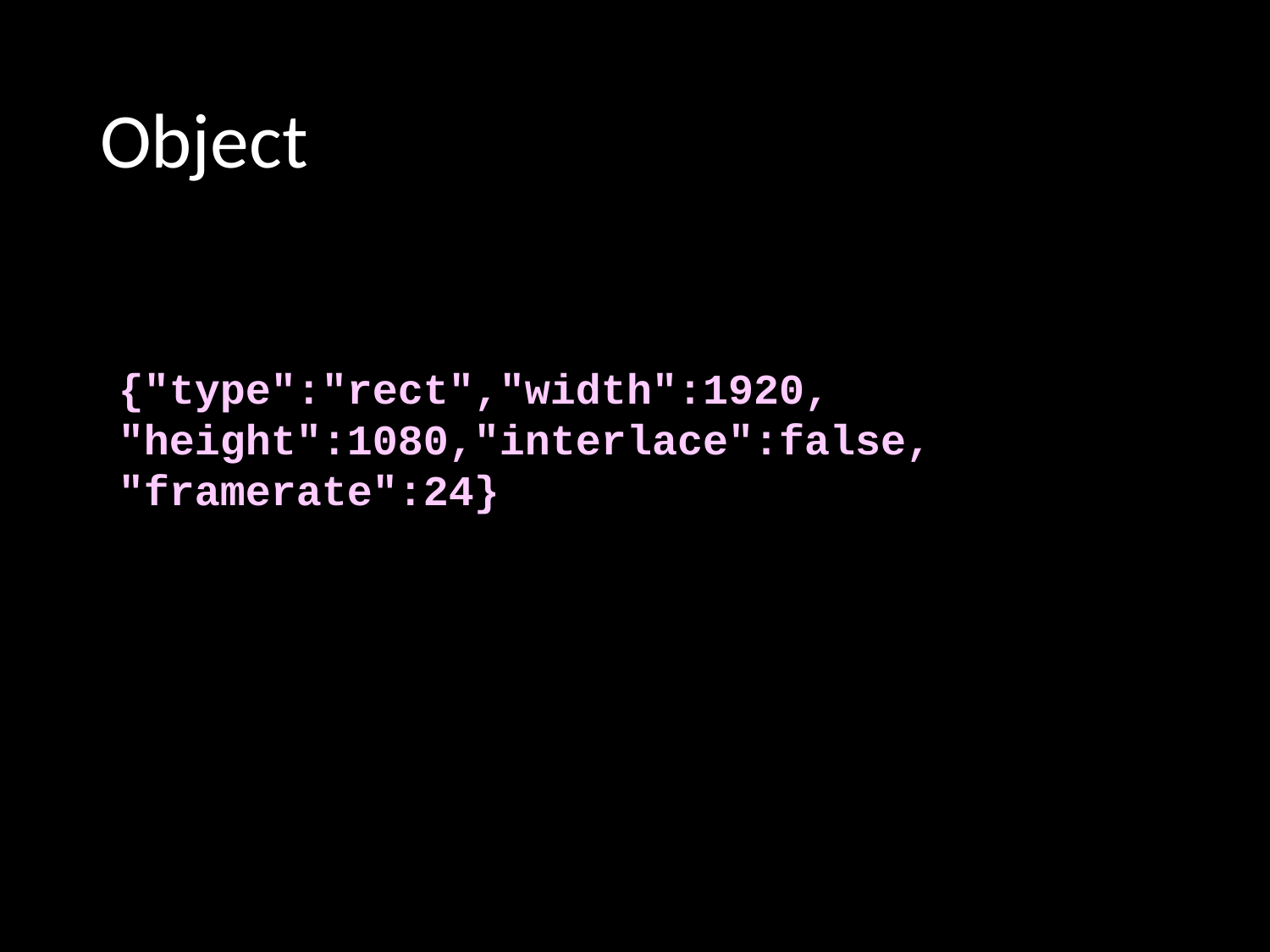

# Object
{"name":"Jack B. Nimble","at large": true,"grade":"A","level":3, "format":{"type":"rect","width":1920, "height":1080,"interlace":false, "framerate":24}}